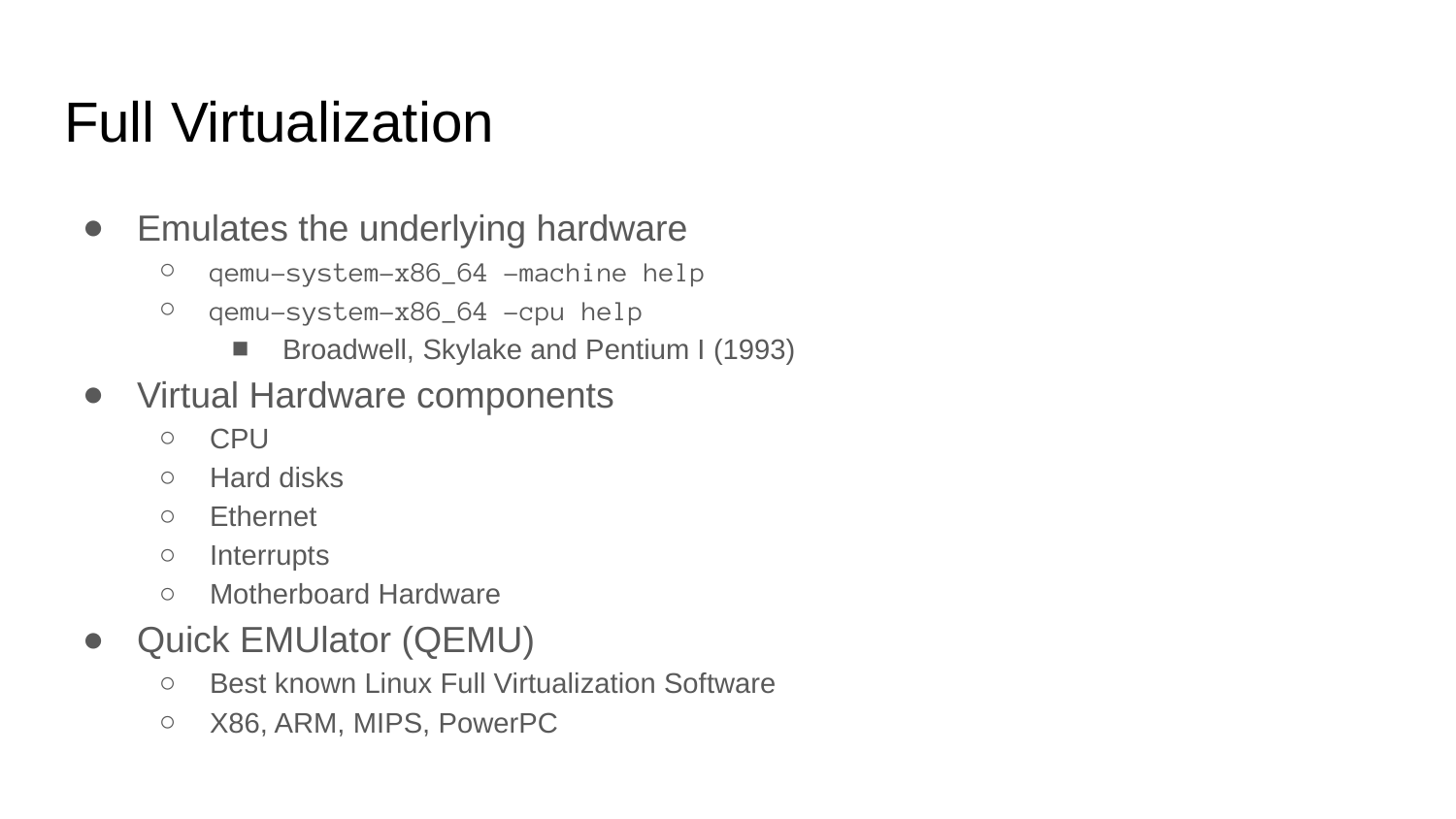

# Full Virtualization
Emulates the underlying hardware
qemu-system-x86_64 -machine help
qemu-system-x86_64 -cpu help
Broadwell, Skylake and Pentium I (1993)
Virtual Hardware components
CPU
Hard disks
Ethernet
Interrupts
Motherboard Hardware
Quick EMUlator (QEMU)
Best known Linux Full Virtualization Software
X86, ARM, MIPS, PowerPC